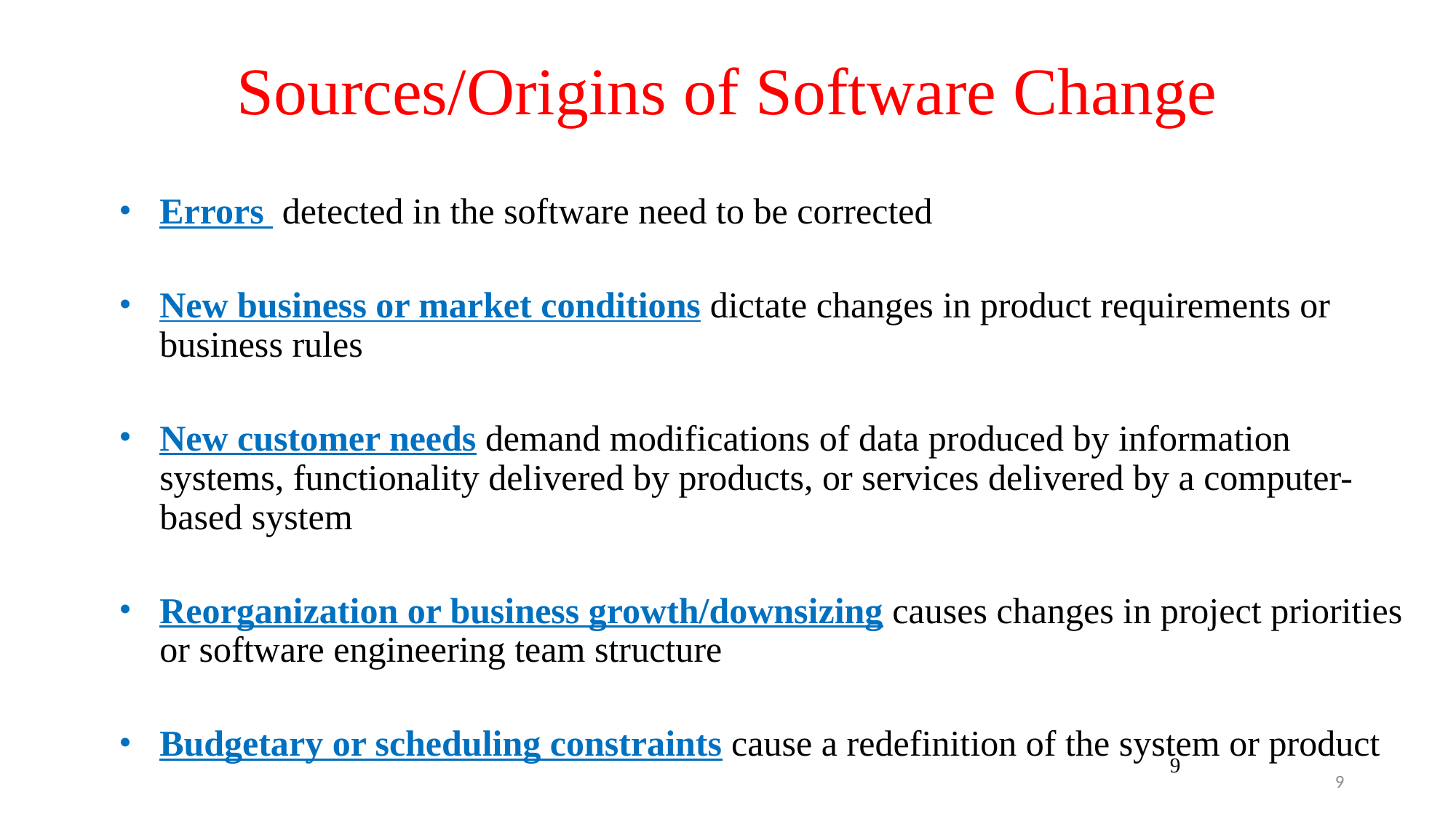

Sources/Origins of Software Change
Errors  detected in the software need to be corrected

New business or market conditions dictate changes in product requirements or business rules

New customer needs demand modifications of data produced by information systems, functionality delivered by products, or services delivered by a computer-based system

Reorganization or business growth/downsizing causes changes in project priorities or software engineering team structure

Budgetary or scheduling constraints cause a redefinition of the system or product

9
9